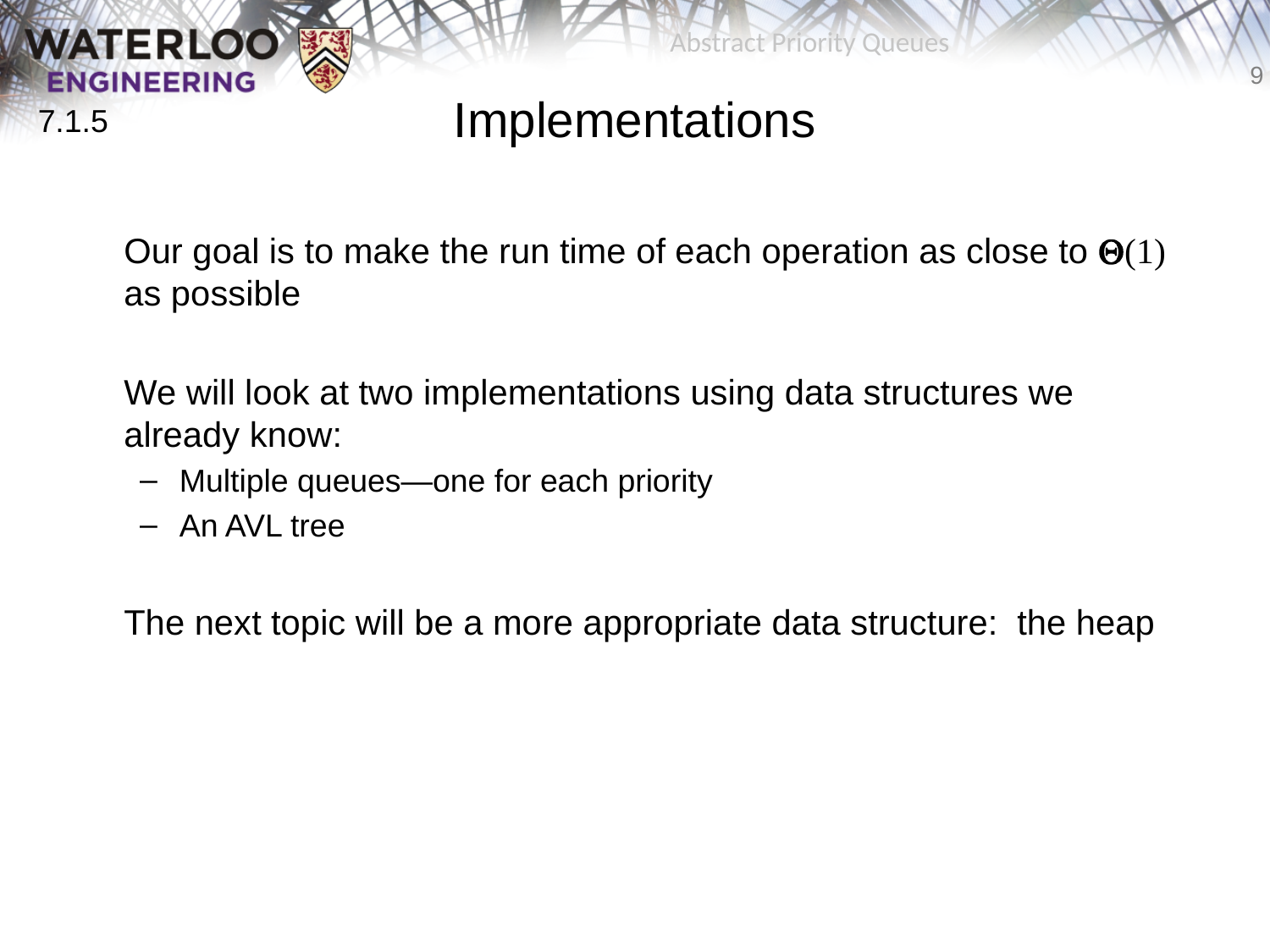

Abstract Priority Queues
# Implementations
7.1.5
	Our goal is to make the run time of each operation as close to Θ(1) as possible

	We will look at two implementations using data structures we already know:
Multiple queues—one for each priority
An AVL tree

	The next topic will be a more appropriate data structure:  the heap